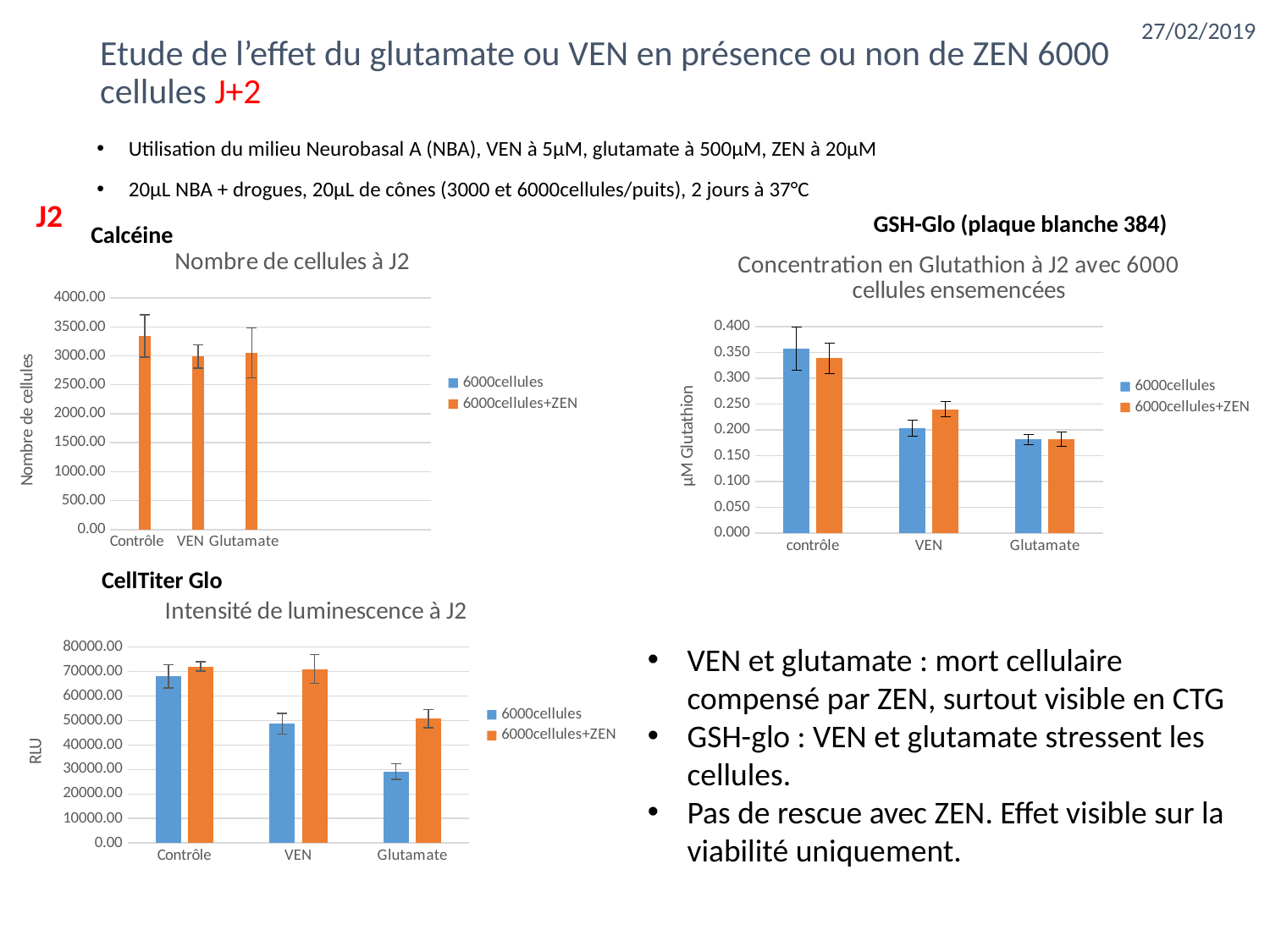

# Etude de l’effet du glutamate ou VEN en présence ou non de ZEN 6000 cellules J+2
27/02/2019
Utilisation du milieu Neurobasal A (NBA), VEN à 5µM, glutamate à 500µM, ZEN à 20µM
20µL NBA + drogues, 20µL de cônes (3000 et 6000cellules/puits), 2 jours à 37°C
J2
GSH-Glo (plaque blanche 384)
Calcéine

### Chart: Nombre de cellules à J2

| Category |  |  |
|---|---|---|
| Contrôle | 3104.666666666665 | 3342.5 |
| VEN | 2471.5 | 2989.166666666665 |
| Glutamate | 2093.5 | 3052.0 |

### Chart: Concentration en Glutathion à J2 avec 6000 cellules ensemencées

| Category |  |  |
|---|---|---|
| contrôle | 0.357257689699574 | 0.338643930908897 |
| VEN | 0.203677036427499 | 0.239754051521178 |
| Glutamate | 0.181438432878466 | 0.181790821885453 |
CellTiter Glo

### Chart: Intensité de luminescence à J2

| Category |  |  |
|---|---|---|
| Contrôle | 67997.5 | 71989.5 |
| VEN | 48711.16666666665 | 70964.5 |
| Glutamate | 29217.5 | 50779.33333333334 |
VEN et glutamate : mort cellulaire compensé par ZEN, surtout visible en CTG
GSH-glo : VEN et glutamate stressent les cellules.
Pas de rescue avec ZEN. Effet visible sur la viabilité uniquement.